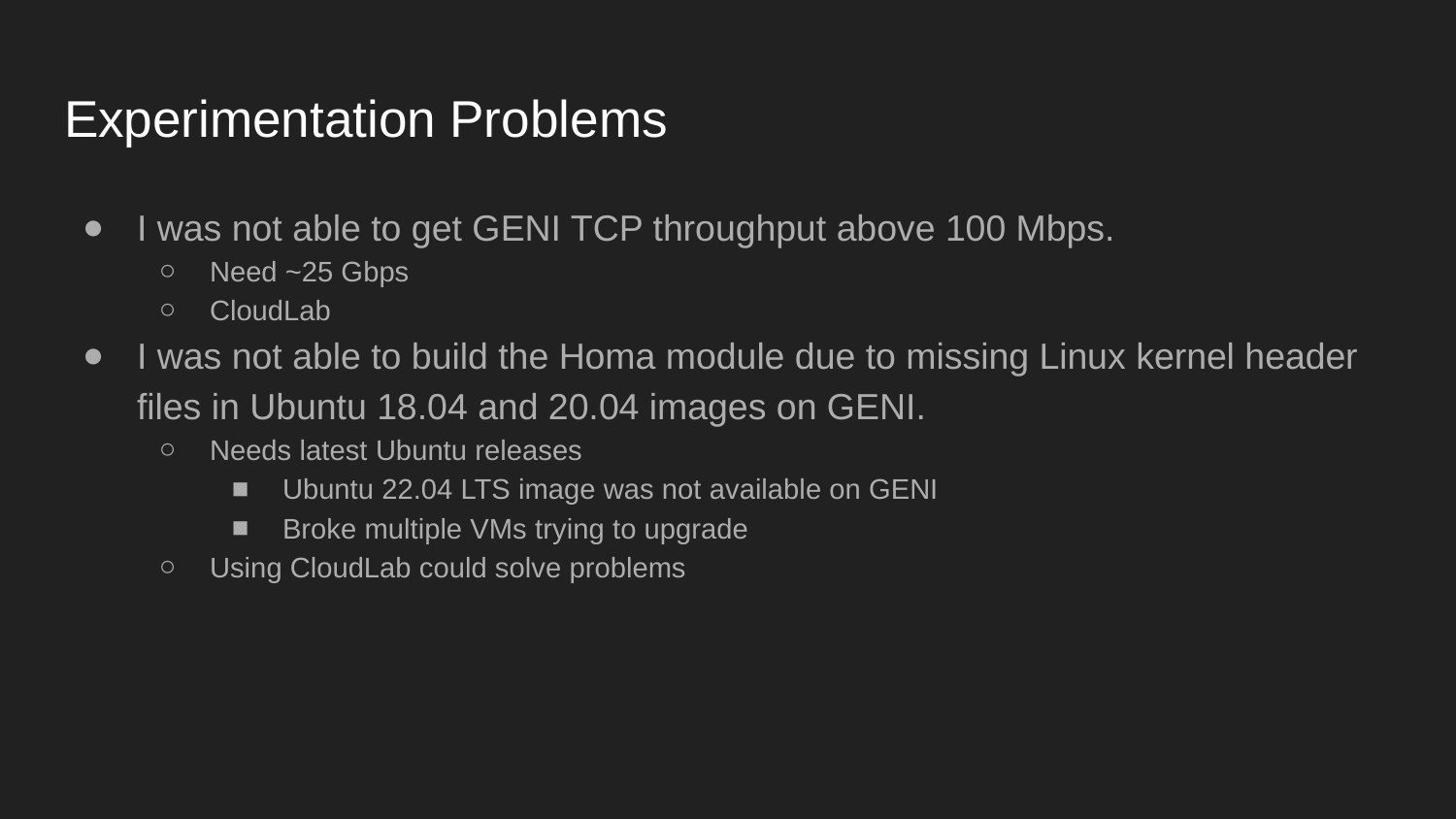

# Experimentation Problems
I was not able to get GENI TCP throughput above 100 Mbps.
Need ~25 Gbps
CloudLab
I was not able to build the Homa module due to missing Linux kernel header files in Ubuntu 18.04 and 20.04 images on GENI.
Needs latest Ubuntu releases
Ubuntu 22.04 LTS image was not available on GENI
Broke multiple VMs trying to upgrade
Using CloudLab could solve problems